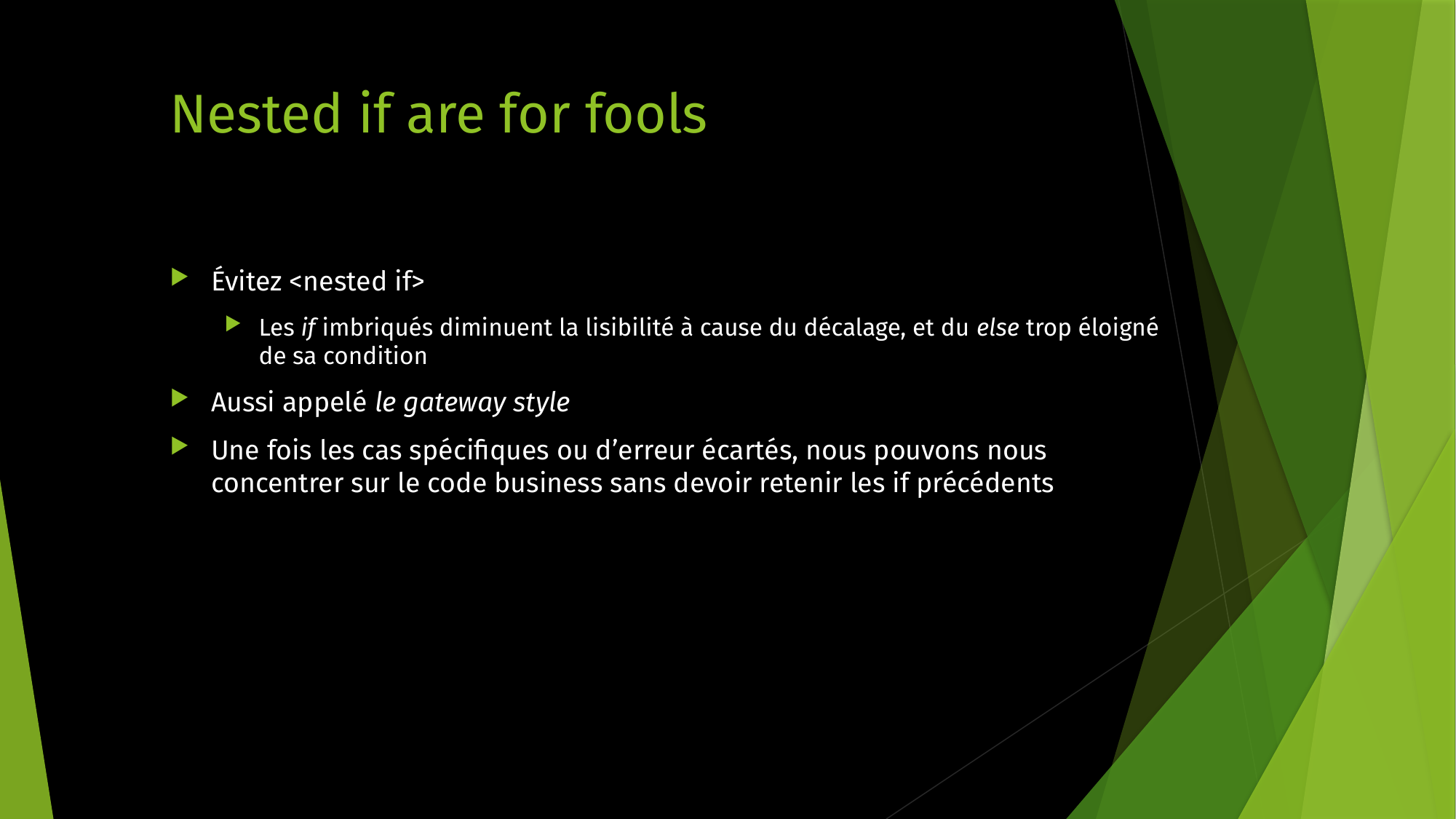

# Nested if are for fools
Évitez <nested if>
Les if imbriqués diminuent la lisibilité à cause du décalage, et du else trop éloigné de sa condition
Aussi appelé le gateway style
Une fois les cas spécifiques ou d’erreur écartés, nous pouvons nous concentrer sur le code business sans devoir retenir les if précédents